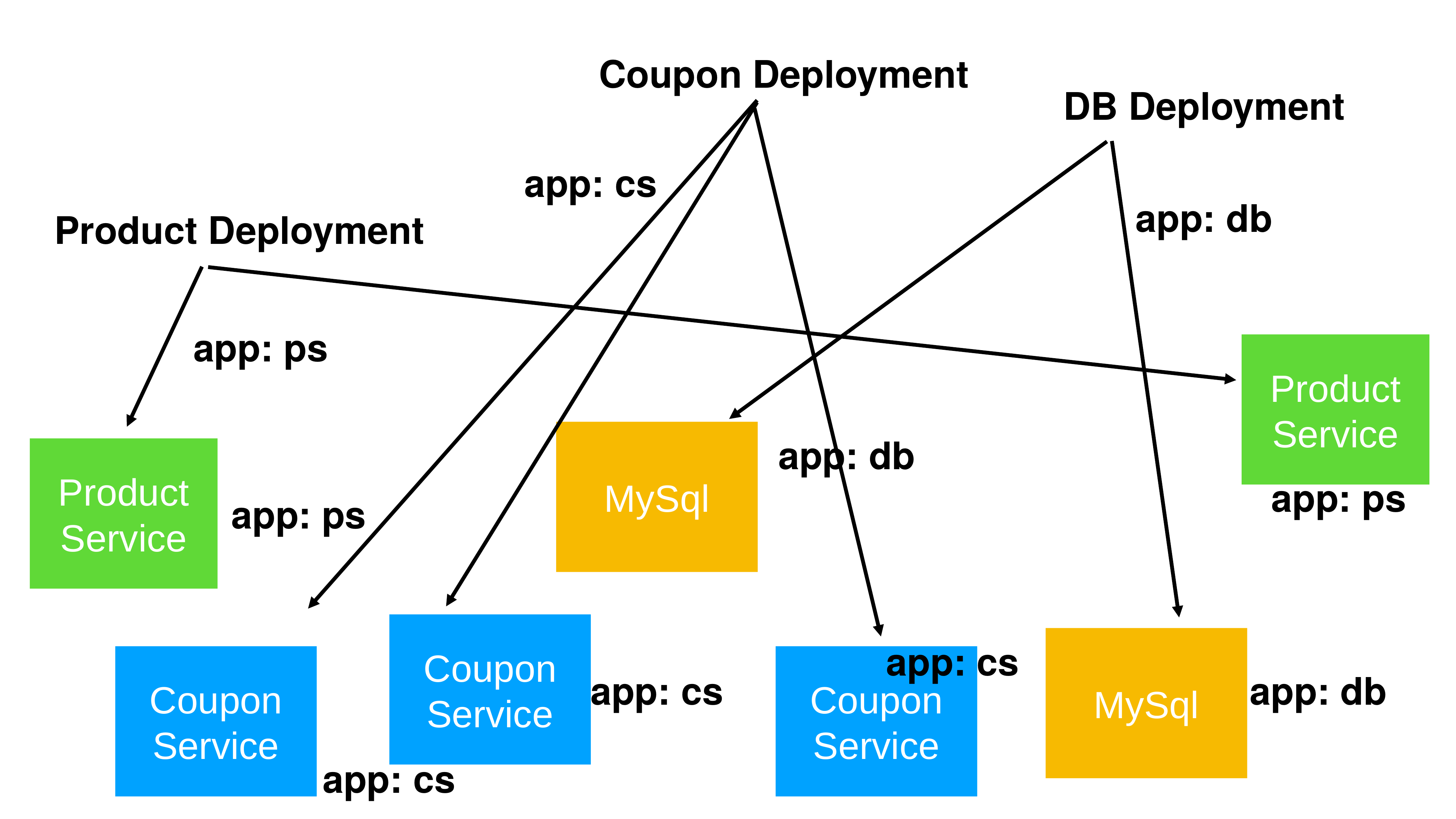

Coupon Deployment
DB Deployment

app: cs
app: db
Product Deployment

app: ps
Product
Service
MySql
app: db
Product
Service
app: ps
app: ps
Coupon
Service
MySql
app: cs
Coupon
Service
Coupon
Service
app: cs
app: db
app: cs